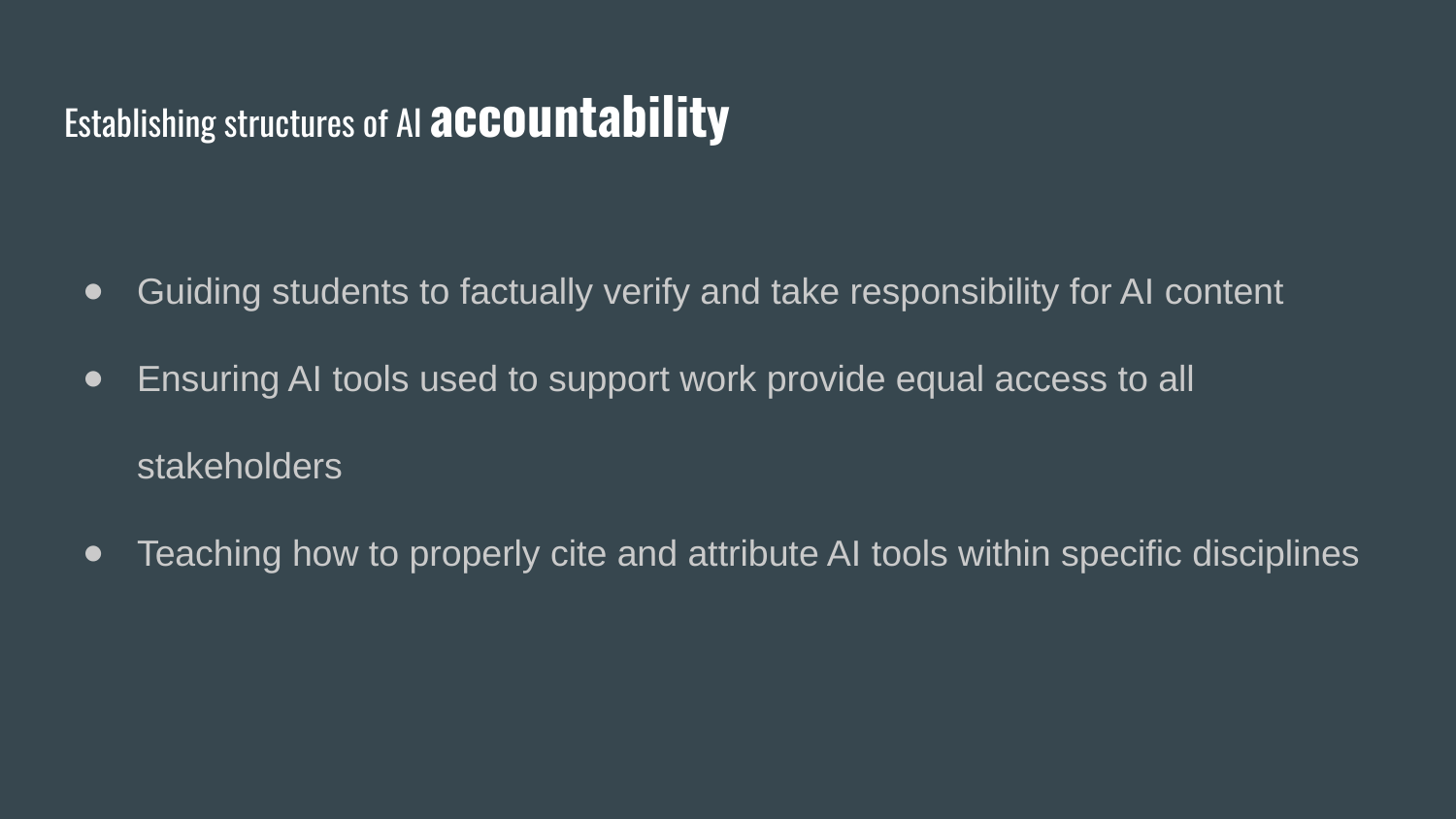

# Establishing structures of AI accountability
Guiding students to factually verify and take responsibility for AI content
Ensuring AI tools used to support work provide equal access to all stakeholders
Teaching how to properly cite and attribute AI tools within specific disciplines